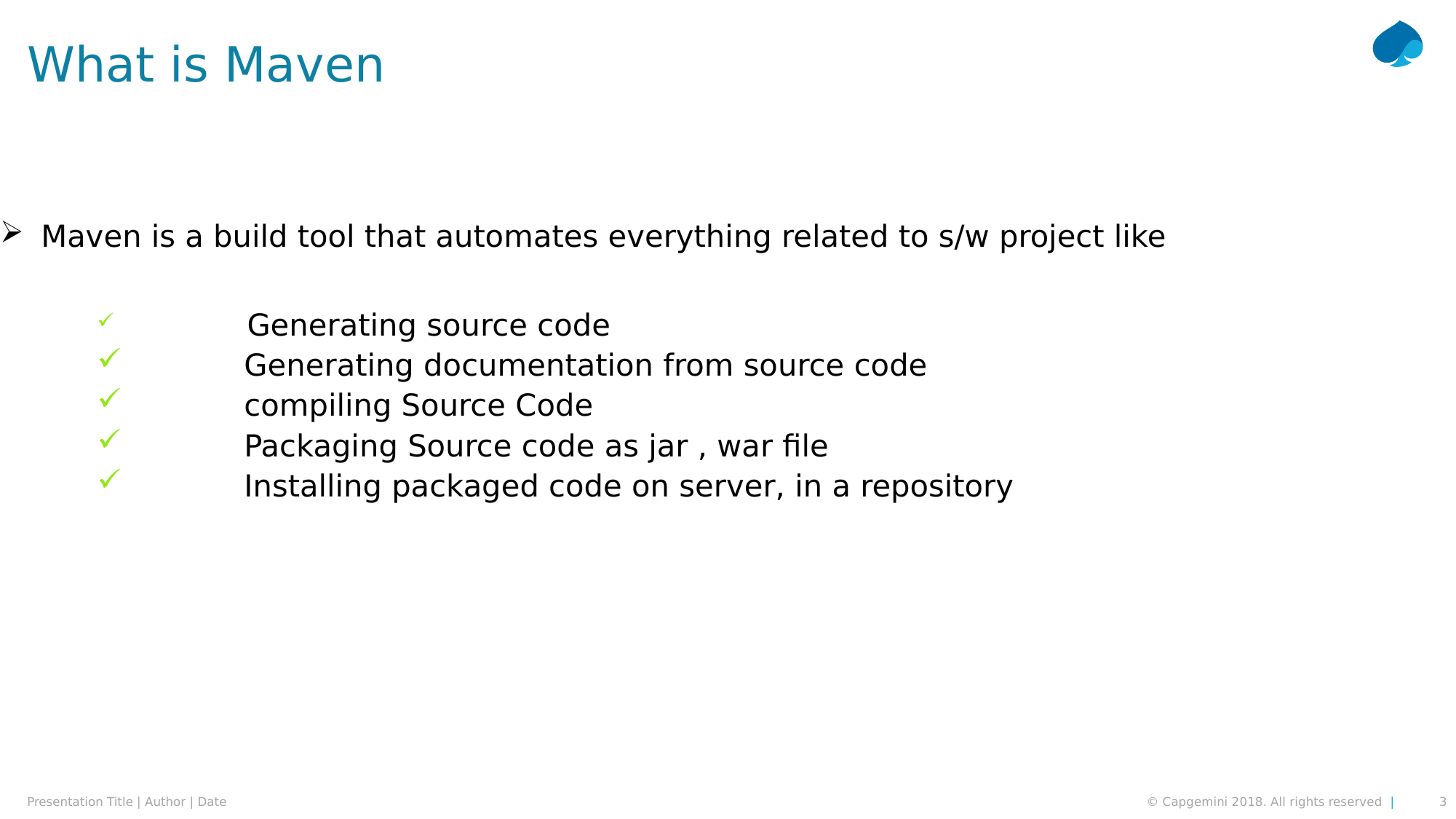

# What is Maven

Maven is a build tool that automates everything related to s/w project like

	Generating source code
           Generating documentation from source code
           compiling Source Code
           Packaging Source code as jar , war file
           Installing packaged code on server, in a repository